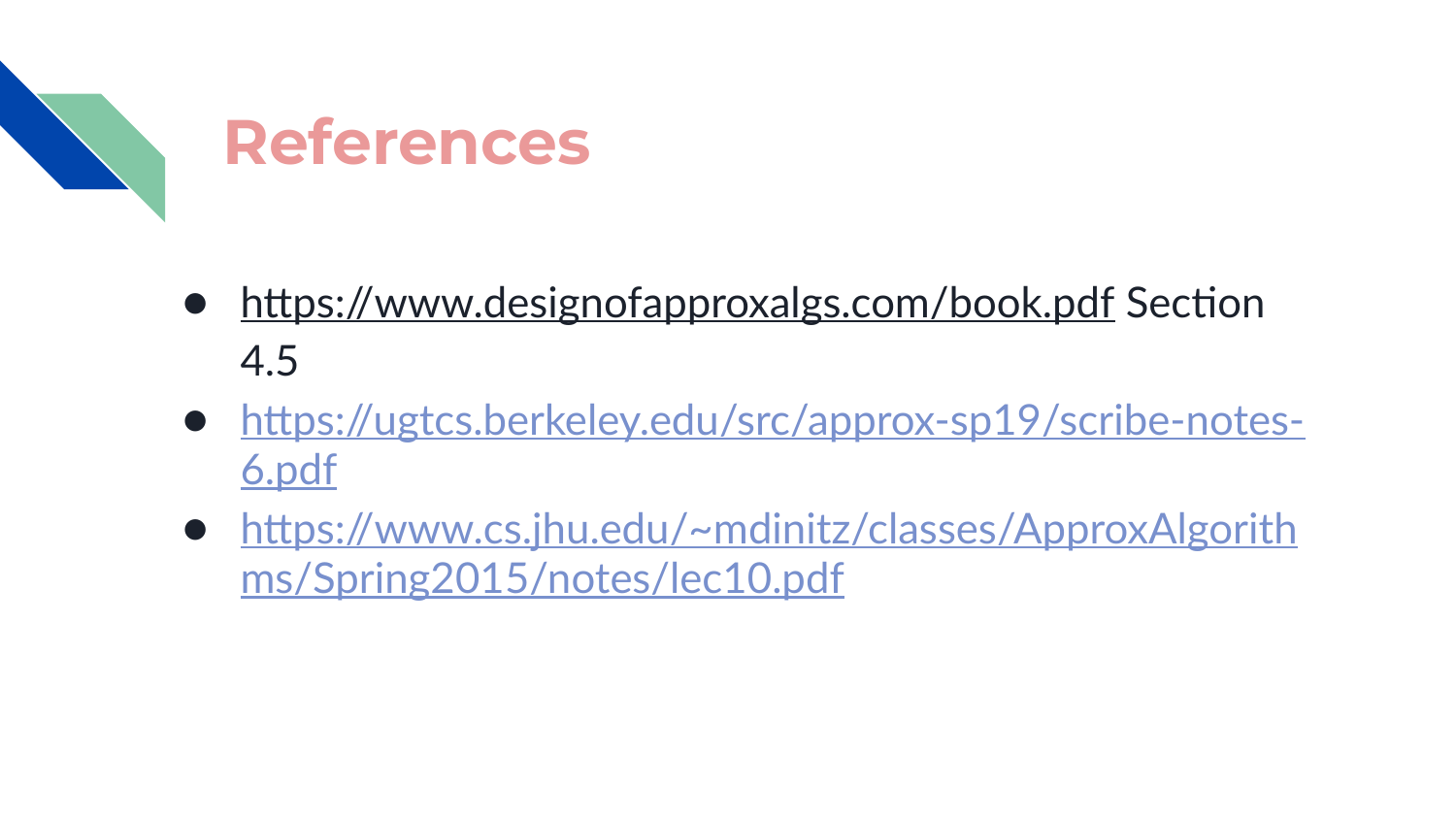

# References

https://www.designofapproxalgs.com/book.pdf Section 4.5
https://ugtcs.berkeley.edu/src/approx-sp19/scribe-notes-6.pdf
https://www.cs.jhu.edu/~mdinitz/classes/ApproxAlgorithms/Spring2015/notes/lec10.pdf